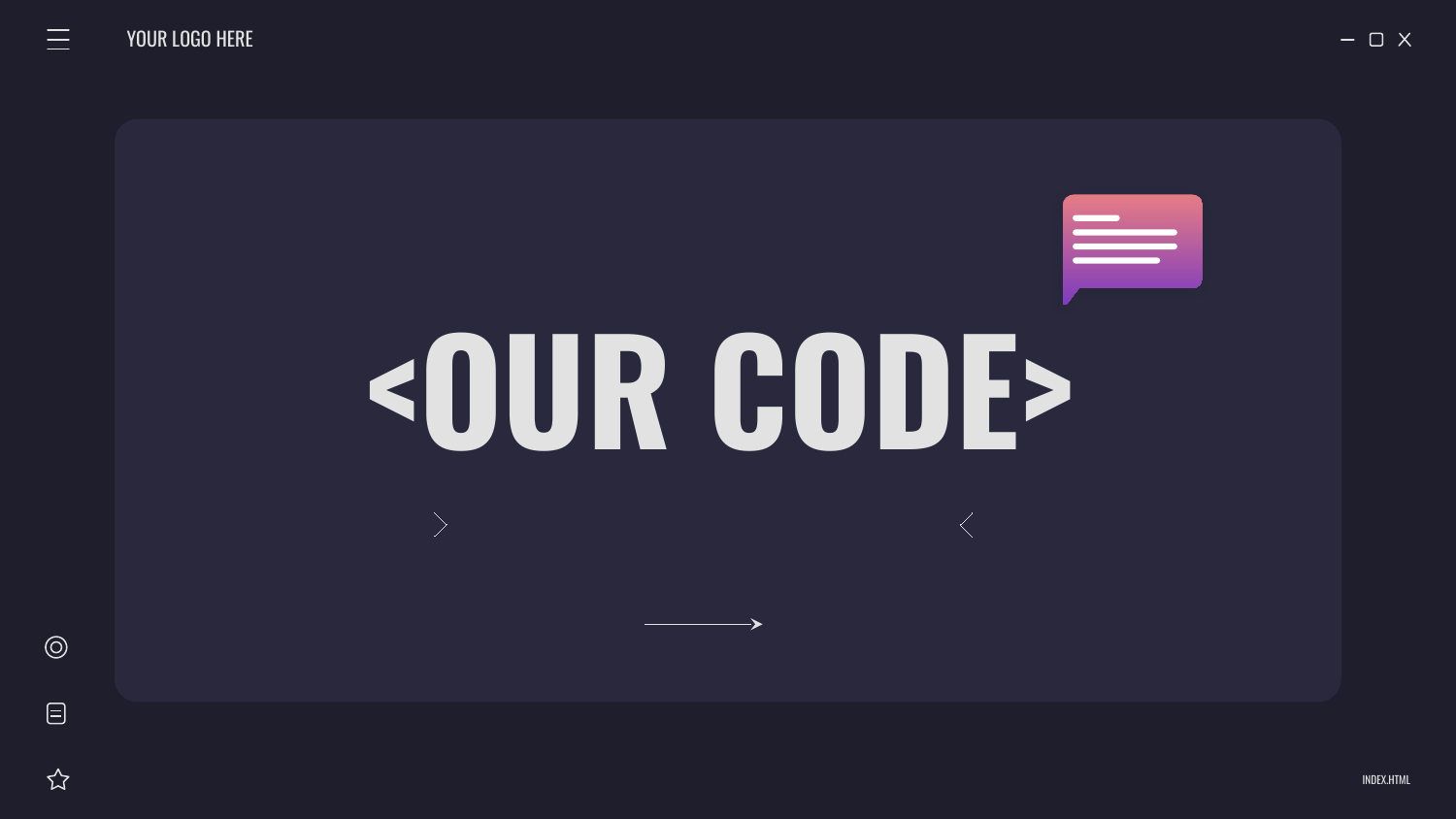

YOUR LOGO HERE

# <OUR CODE>

INDEX.HTML